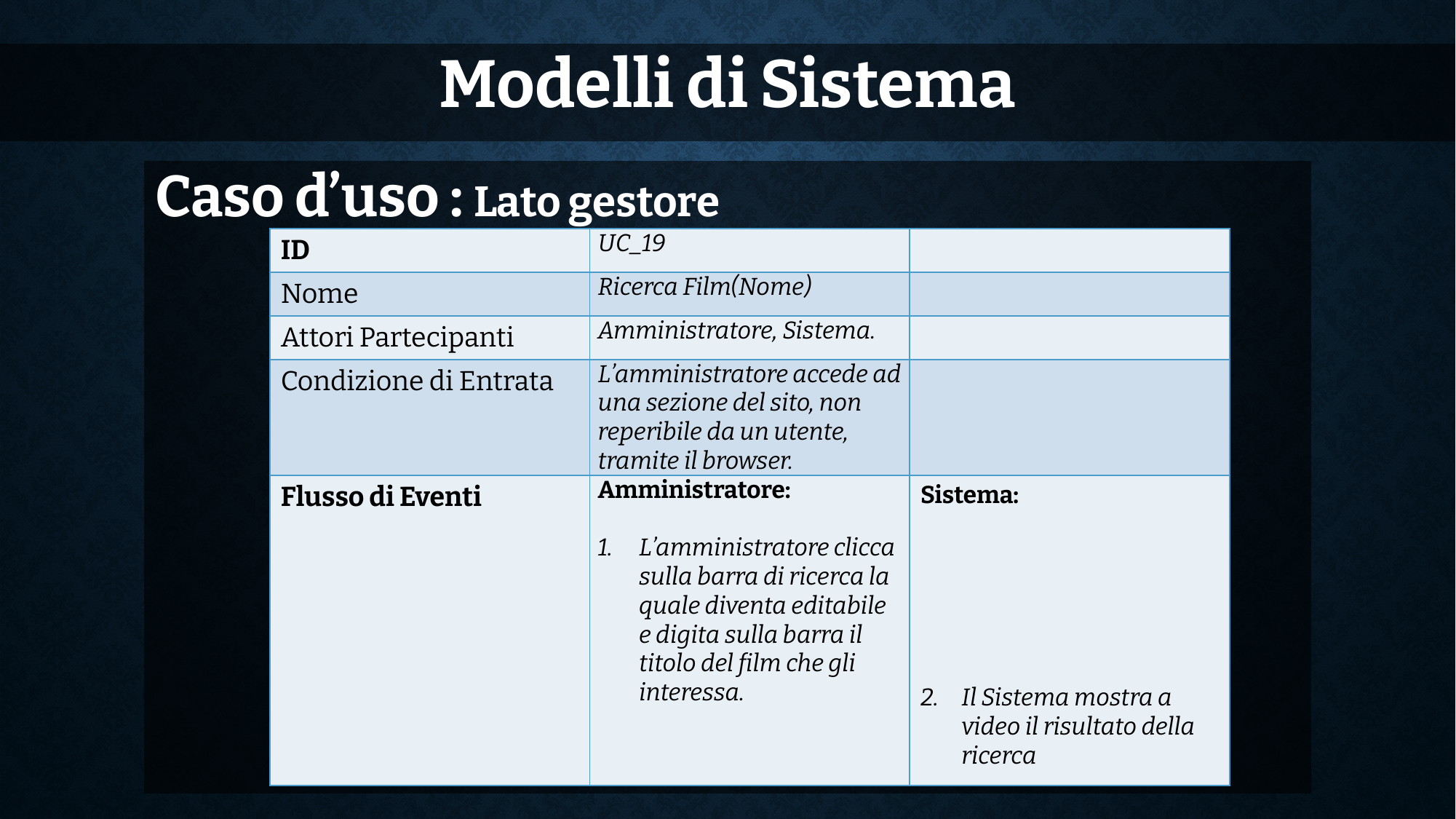

Modelli di Sistema
Caso d’uso : Lato gestore

| ID | UC\_19 |  |
| --- | --- | --- |
| Nome | Ricerca Film(Nome) |  |
| Attori Partecipanti | Amministratore, Sistema. |  |
| Condizione di Entrata | L’amministratore accede ad una sezione del sito, non reperibile da un utente, tramite il browser. |  |
| Flusso di Eventi | Amministratore:   L’amministratore clicca sulla barra di ricerca la quale diventa editabile e digita sulla barra il titolo del film che gli interessa. | Sistema:         Il Sistema mostra a video il risultato della ricerca |